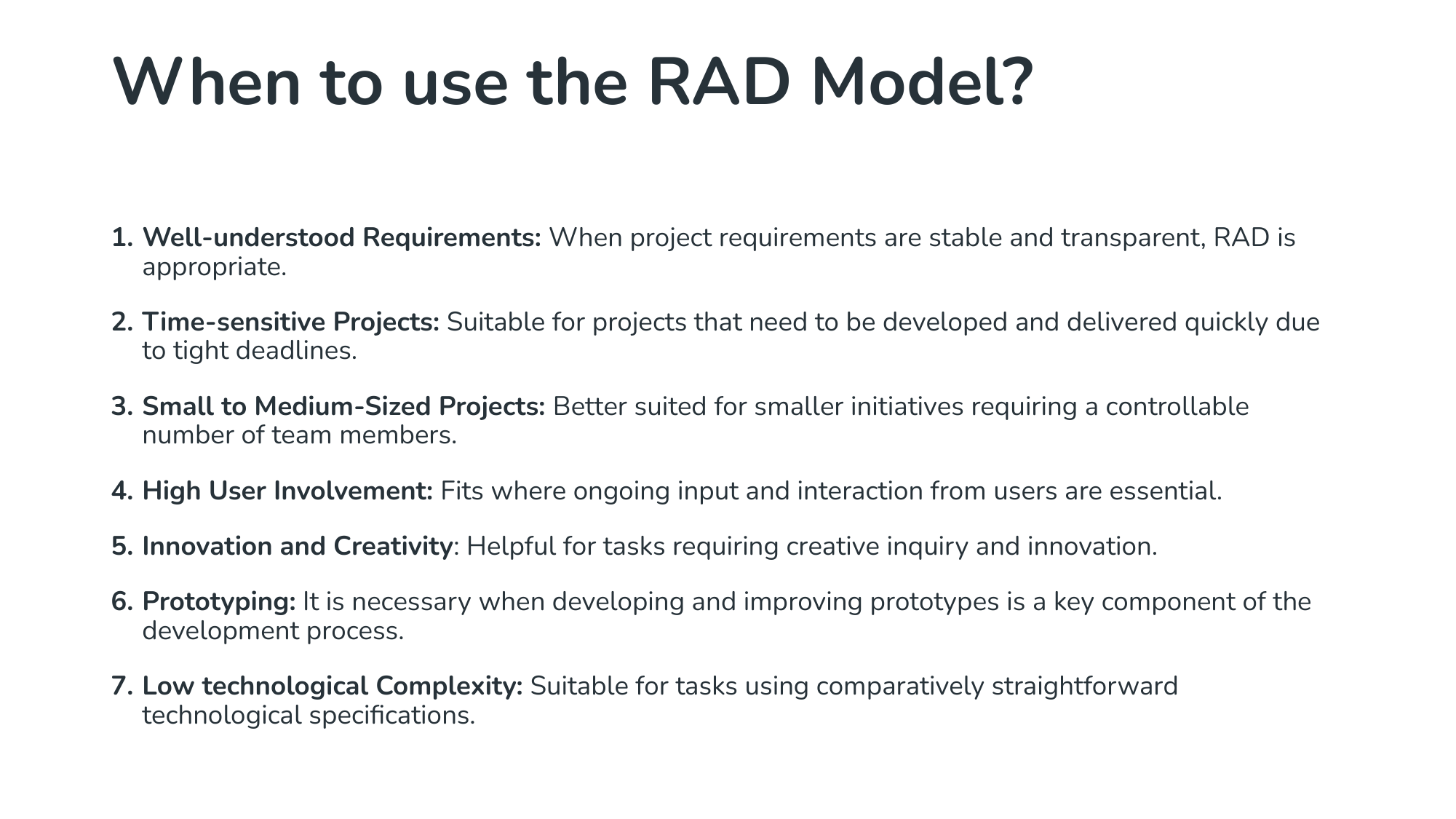

# When to use the RAD Model?
Well-understood Requirements: When project requirements are stable and transparent, RAD is appropriate.
Time-sensitive Projects: Suitable for projects that need to be developed and delivered quickly due to tight deadlines.
Small to Medium-Sized Projects: Better suited for smaller initiatives requiring a controllable number of team members.
High User Involvement: Fits where ongoing input and interaction from users are essential.
Innovation and Creativity: Helpful for tasks requiring creative inquiry and innovation.
Prototyping: It is necessary when developing and improving prototypes is a key component of the development process.
Low technological Complexity: Suitable for tasks using comparatively straightforward technological specifications.